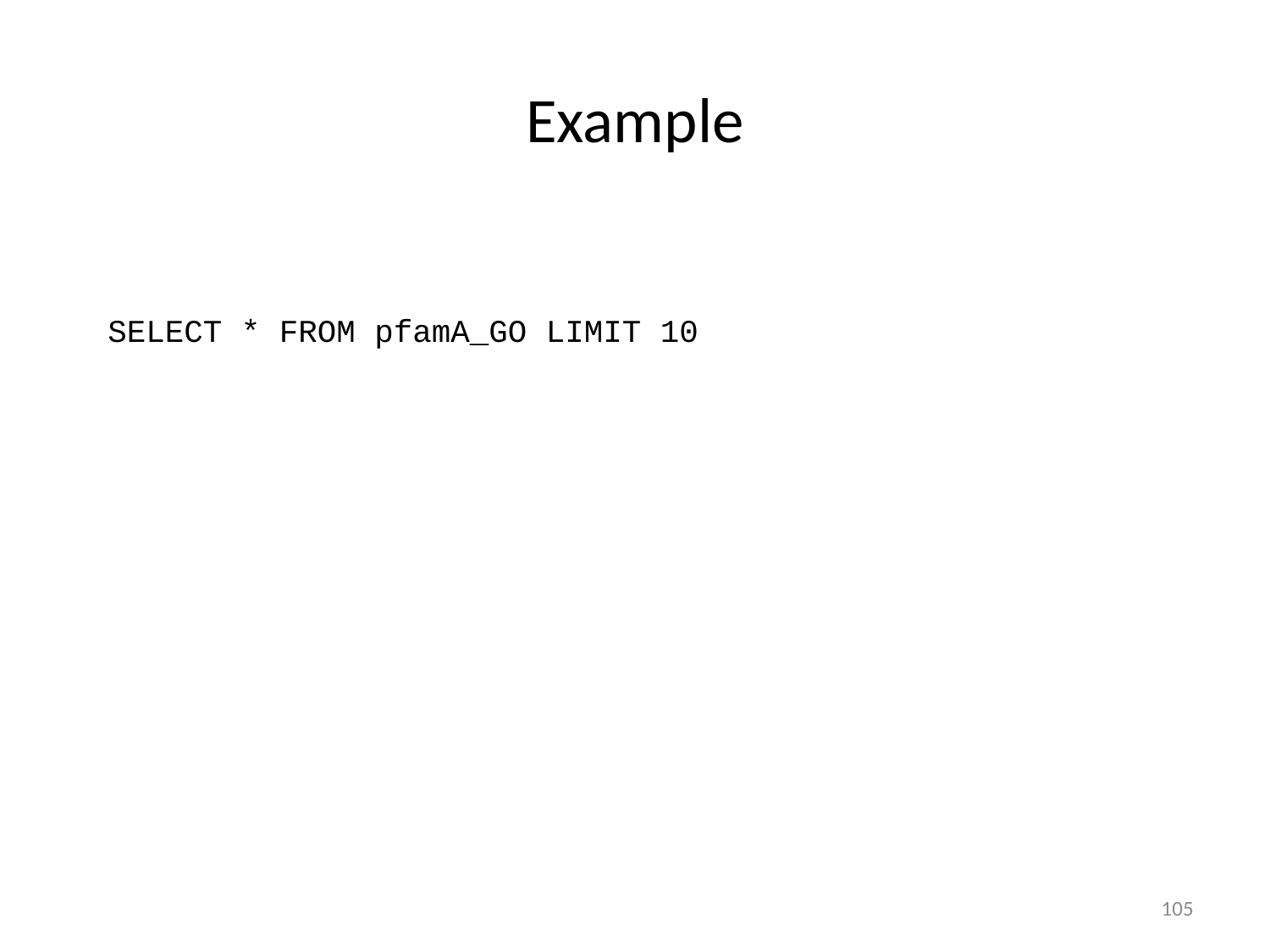

# Example
SELECT * FROM pfamA_GO LIMIT 10
105